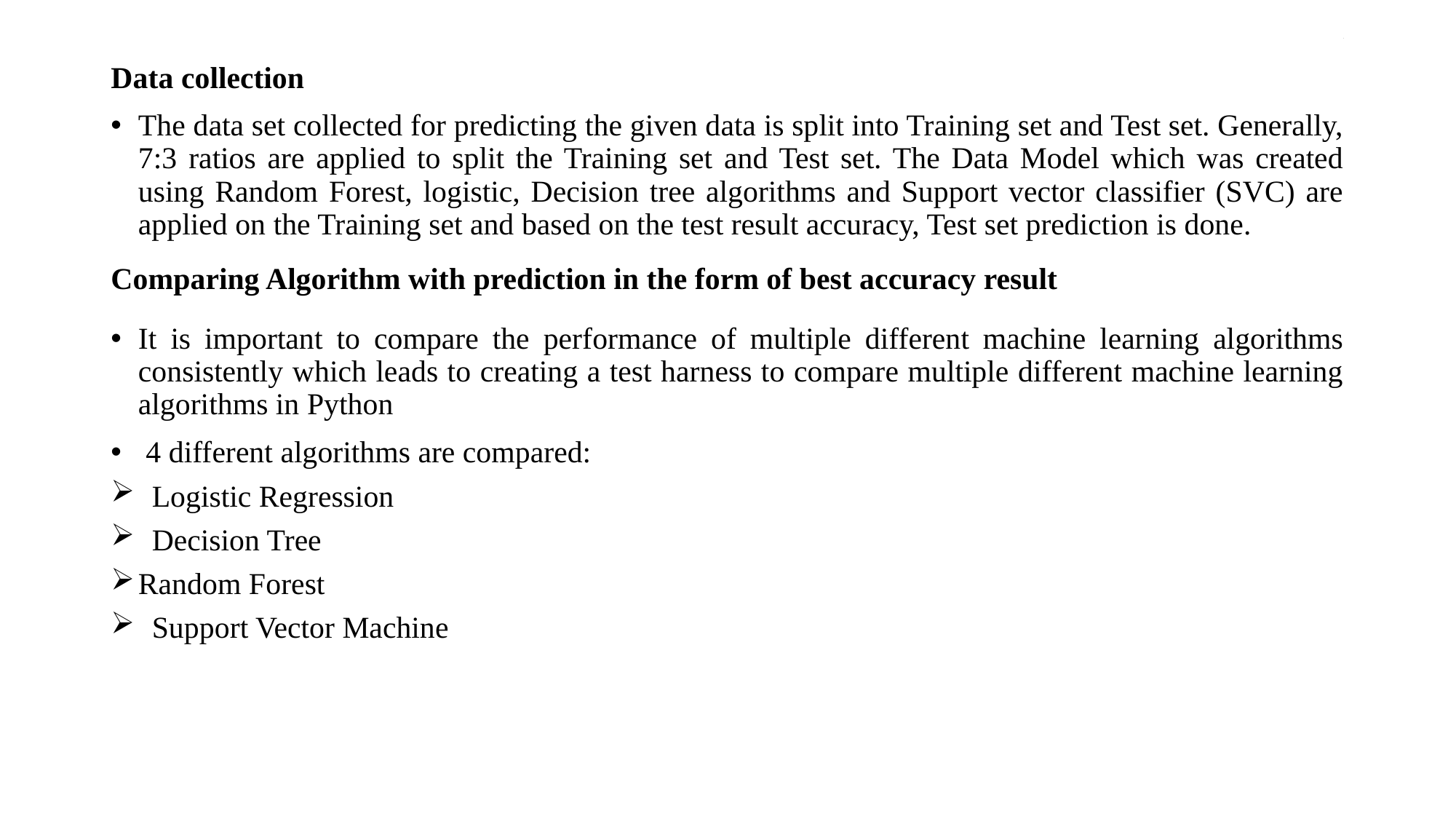

# .
Data collection
The data set collected for predicting the given data is split into Training set and Test set. Generally, 7:3 ratios are applied to split the Training set and Test set. The Data Model which was created using Random Forest, logistic, Decision tree algorithms and Support vector classifier (SVC) are applied on the Training set and based on the test result accuracy, Test set prediction is done.
Comparing Algorithm with prediction in the form of best accuracy result
It is important to compare the performance of multiple different machine learning algorithms consistently which leads to creating a test harness to compare multiple different machine learning algorithms in Python
 4 different algorithms are compared:
Logistic Regression
Decision Tree
Random Forest
Support Vector Machine